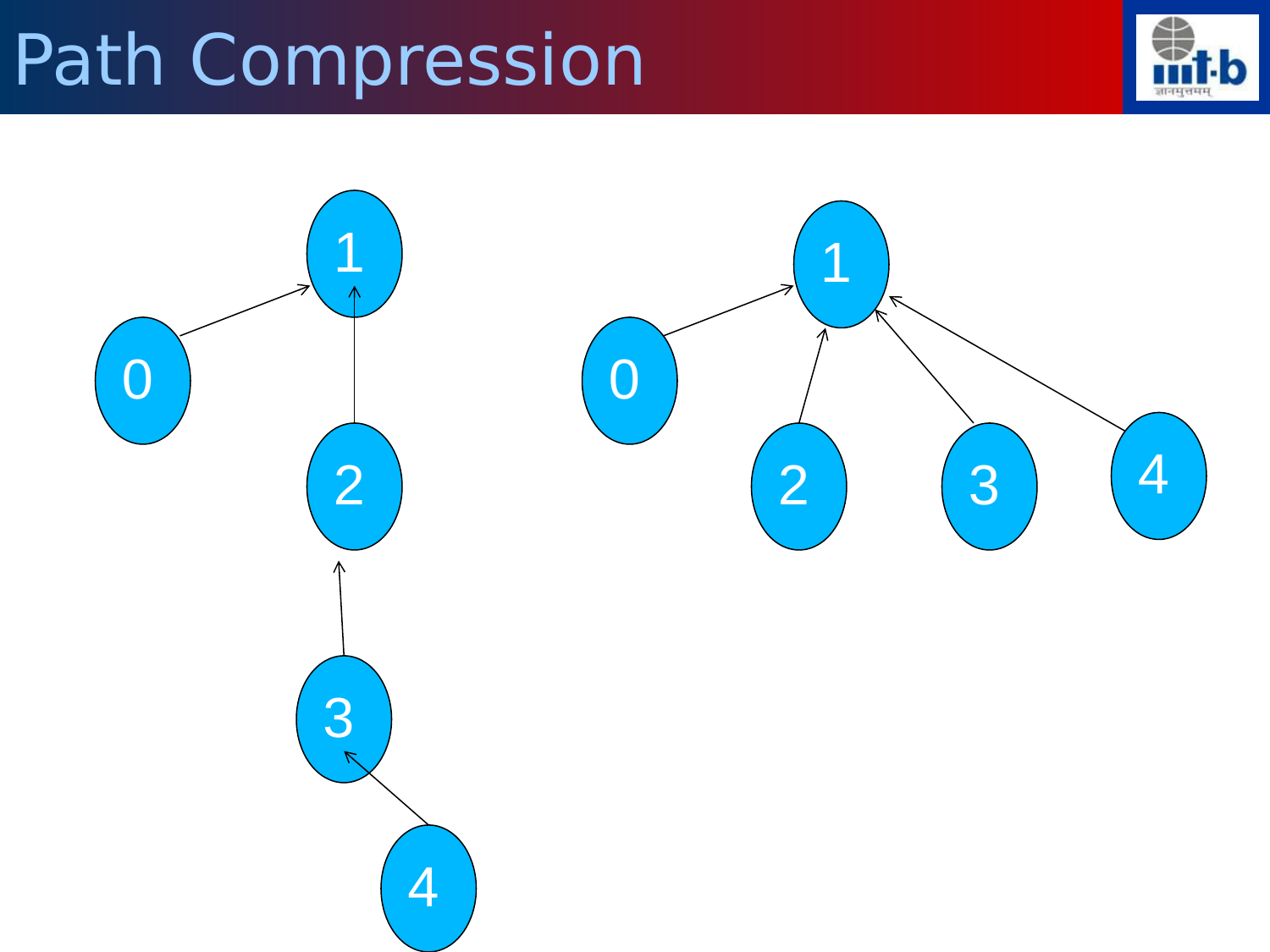

Path Compression

1
1
0
0
4
2
2
3
3
4